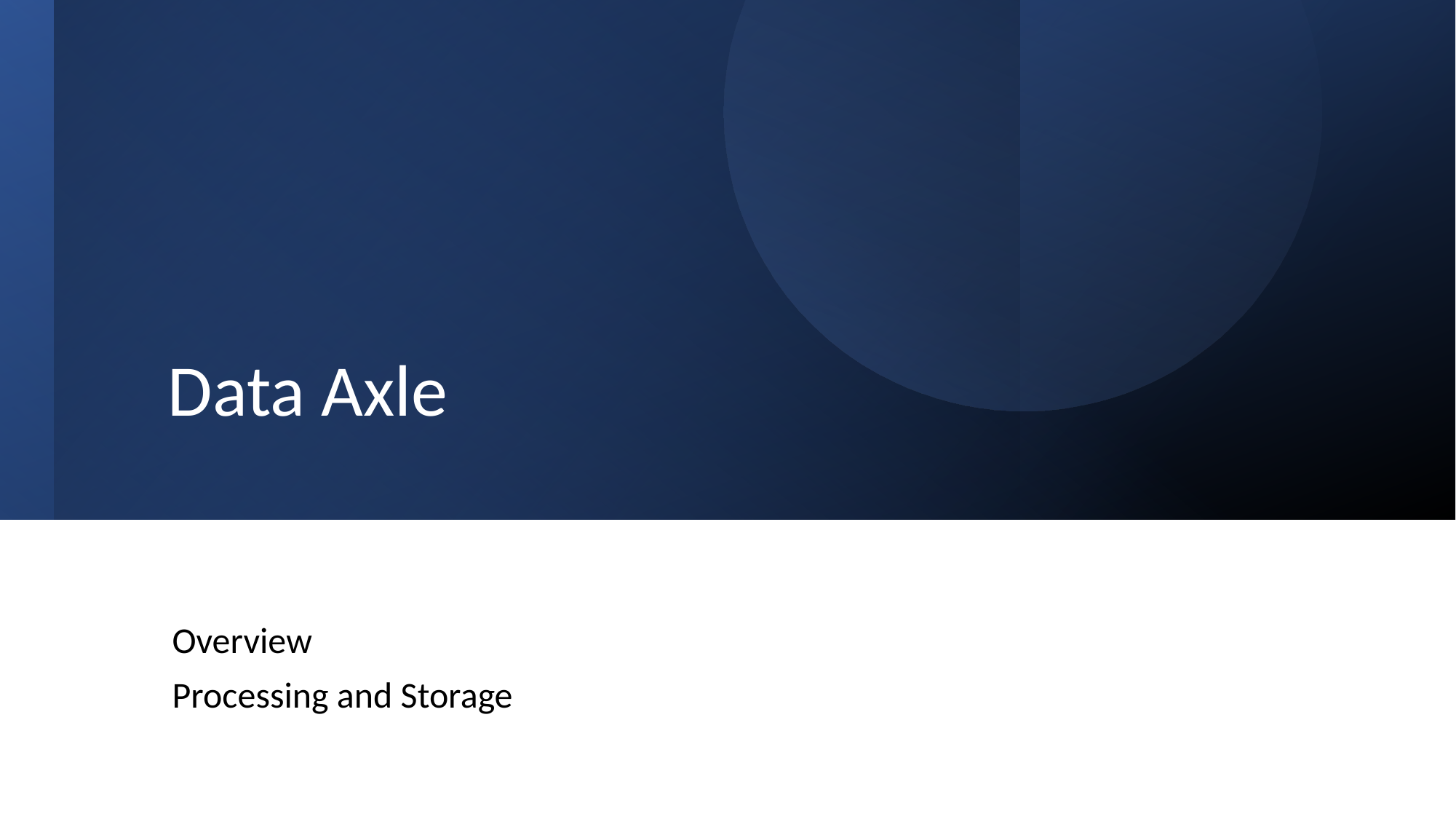

# Data Axle
Overview
Processing and Storage